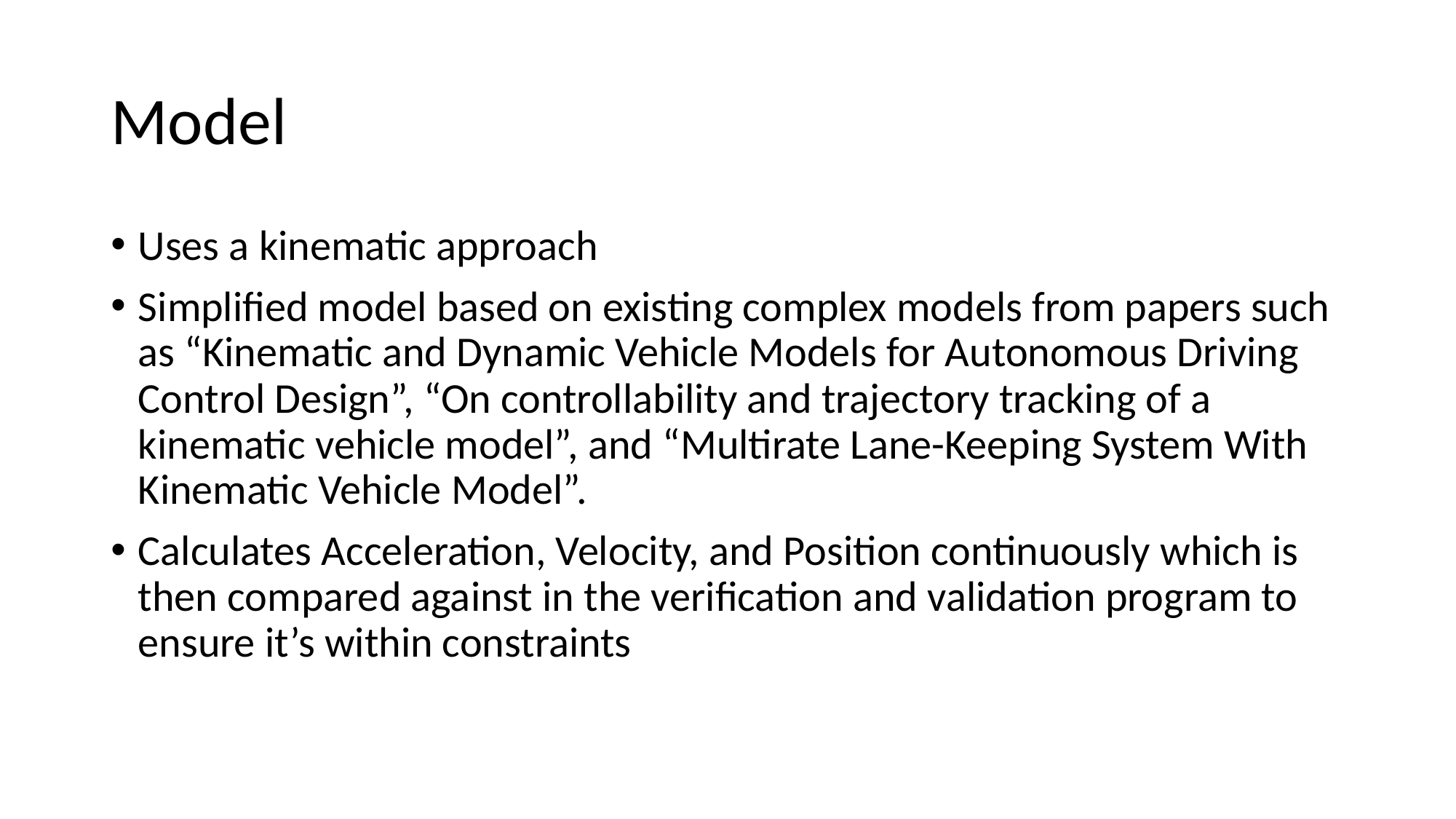

# Model
Uses a kinematic approach
Simplified model based on existing complex models from papers such as “Kinematic and Dynamic Vehicle Models for Autonomous Driving Control Design”, “On controllability and trajectory tracking of a kinematic vehicle model”, and “Multirate Lane-Keeping System With Kinematic Vehicle Model”.
Calculates Acceleration, Velocity, and Position continuously which is then compared against in the verification and validation program to ensure it’s within constraints